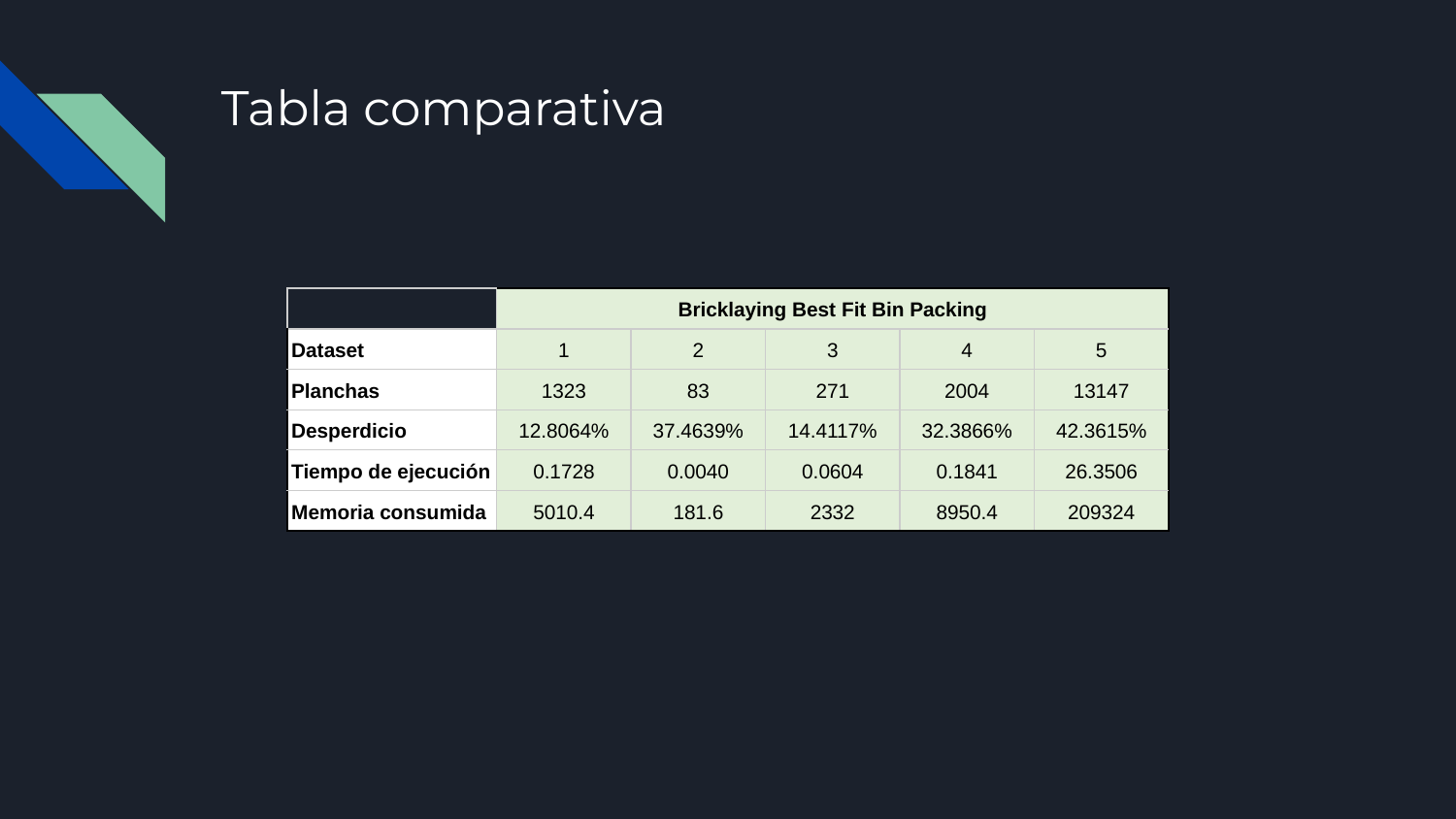

# Tabla comparativa
|  | Bricklaying Best Fit Bin Packing |  |  |  |  |
| --- | --- | --- | --- | --- | --- |
| Dataset | 1 | 2 | 3 | 4 | 5 |
| Planchas | 1323 | 83 | 271 | 2004 | 13147 |
| Desperdicio | 12.8064% | 37.4639% | 14.4117% | 32.3866% | 42.3615% |
| Tiempo de ejecución | 0.1728 | 0.0040 | 0.0604 | 0.1841 | 26.3506 |
| Memoria consumida | 5010.4 | 181.6 | 2332 | 8950.4 | 209324 |